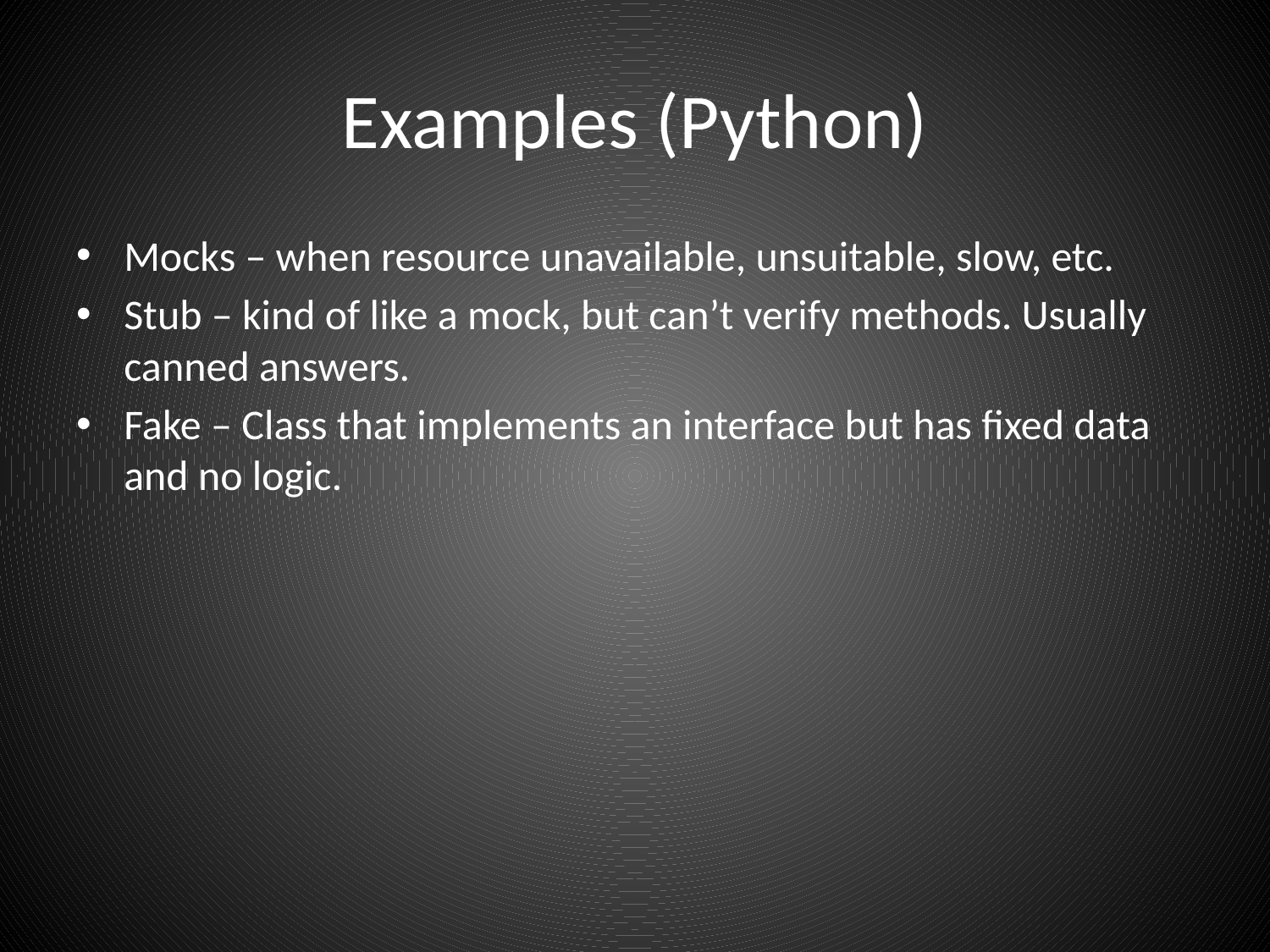

# Examples (Python)
Mocks – when resource unavailable, unsuitable, slow, etc.
Stub – kind of like a mock, but can’t verify methods. Usually canned answers.
Fake – Class that implements an interface but has fixed data and no logic.